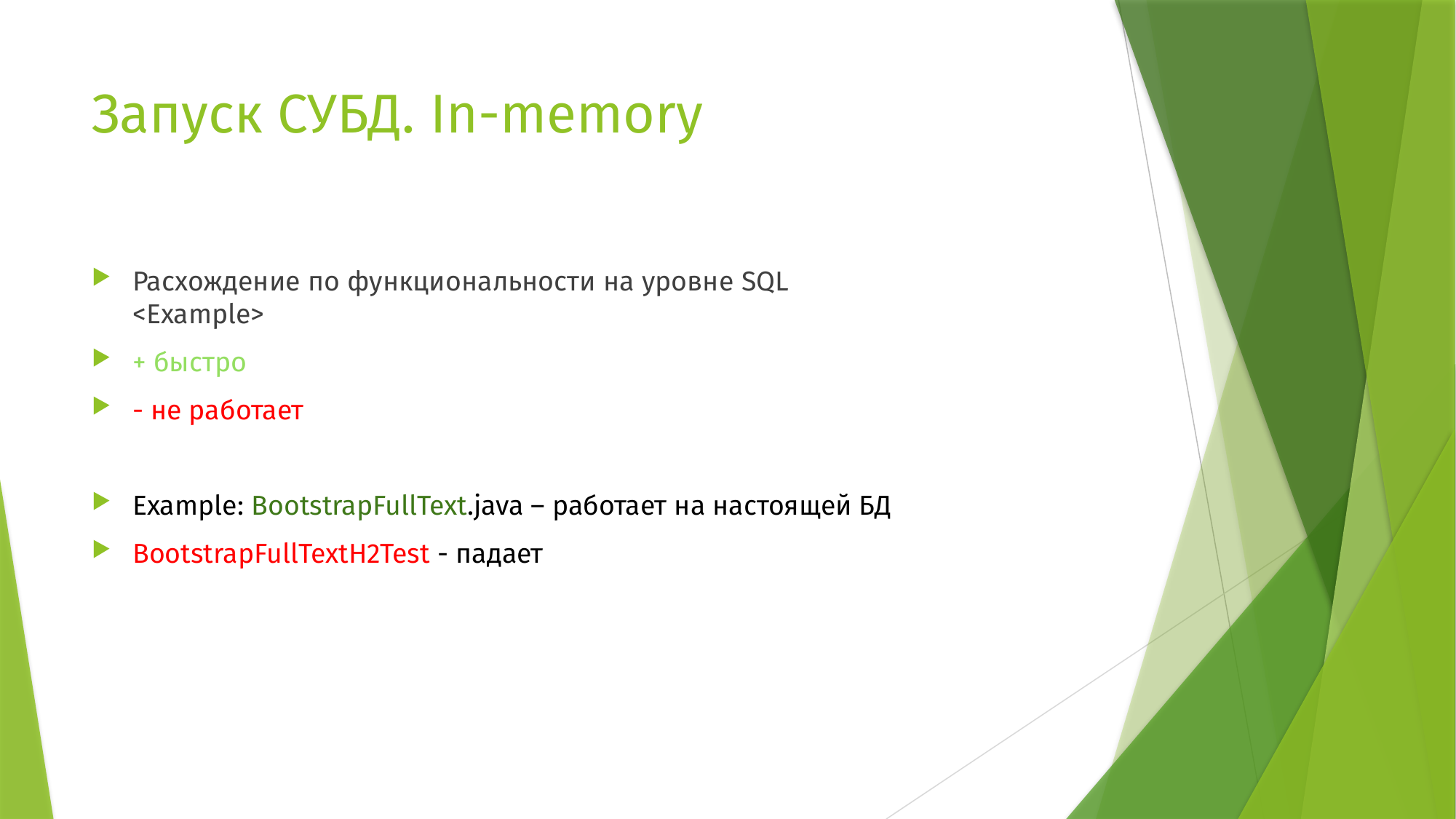

# Запуск СУБД. In-memory
Расхождение по функциональности на уровне SQL
<Example>
+ быстро
- не работает

Example: BootstrapFullText.java – работает на настоящей БД
BootstrapFullTextH2Test - падает